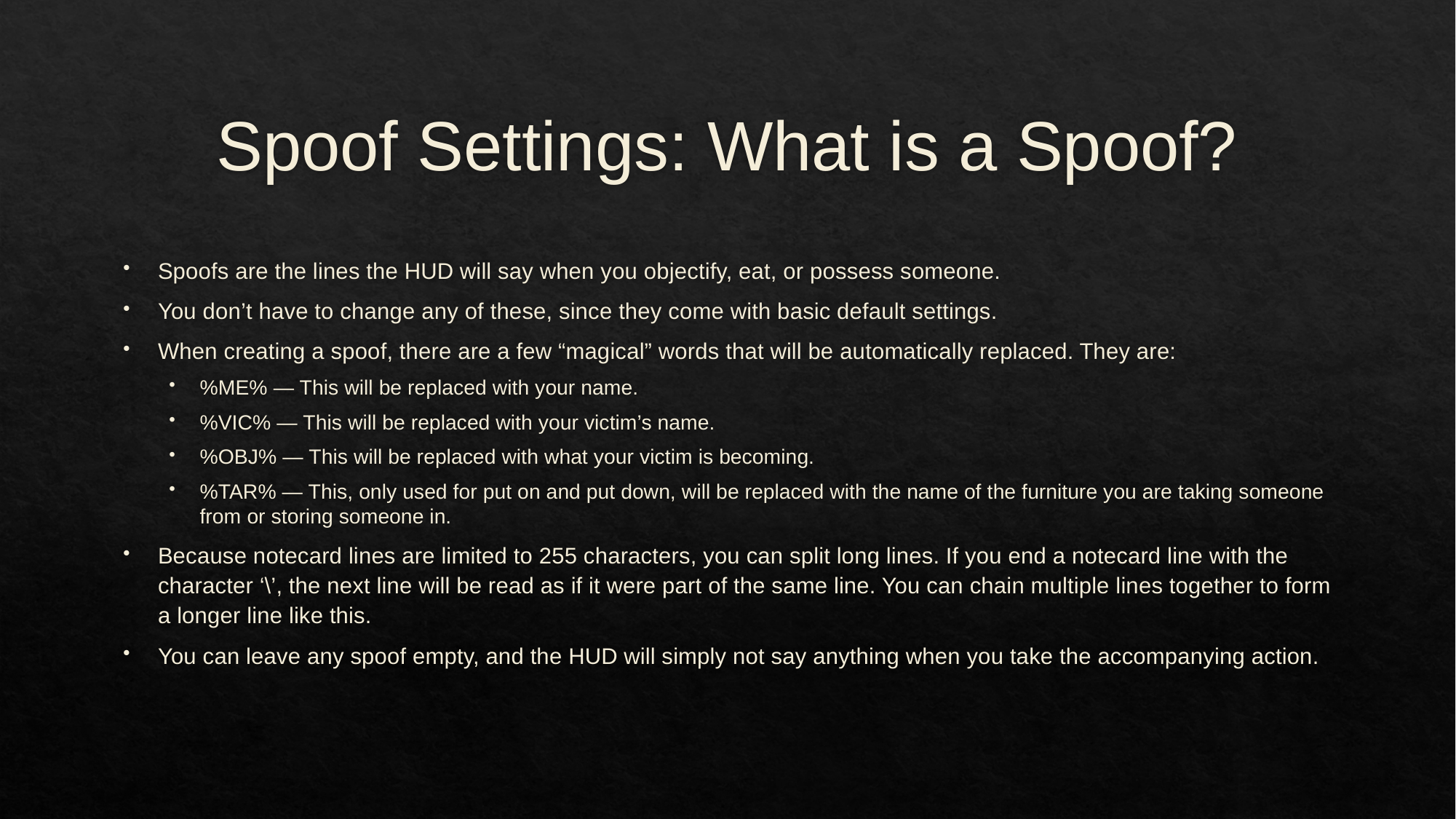

# Spoof Settings: What is a Spoof?
Spoofs are the lines the HUD will say when you objectify, eat, or possess someone.
You don’t have to change any of these, since they come with basic default settings.
When creating a spoof, there are a few “magical” words that will be automatically replaced. They are:
%ME% — This will be replaced with your name.
%VIC% — This will be replaced with your victim’s name.
%OBJ% — This will be replaced with what your victim is becoming.
%TAR% — This, only used for put on and put down, will be replaced with the name of the furniture you are taking someone from or storing someone in.
Because notecard lines are limited to 255 characters, you can split long lines. If you end a notecard line with the character ‘\’, the next line will be read as if it were part of the same line. You can chain multiple lines together to form a longer line like this.
You can leave any spoof empty, and the HUD will simply not say anything when you take the accompanying action.